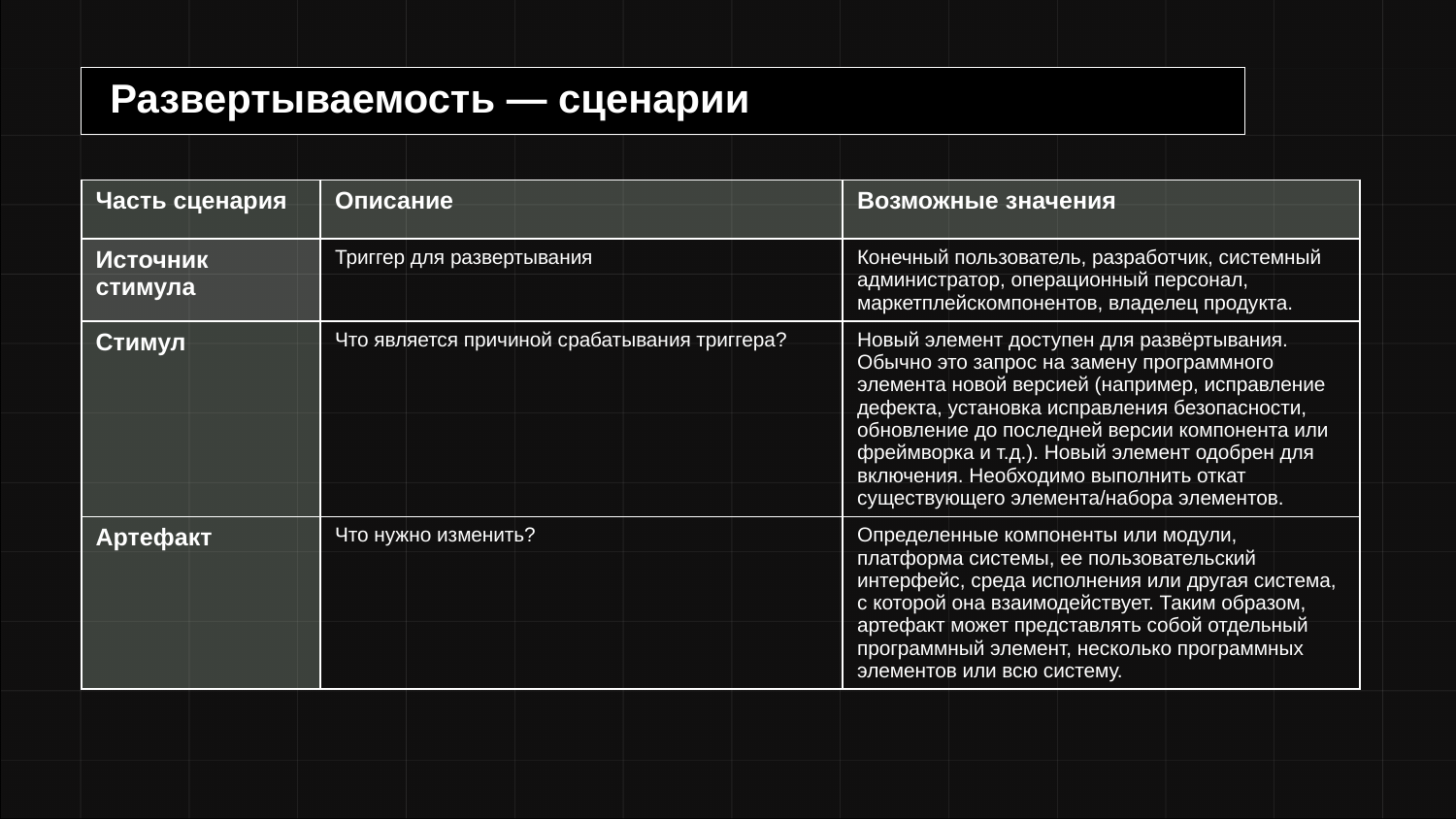

# Развертываемость — сценарии
| Часть сценария | Описание | Возможные значения |
| --- | --- | --- |
| Источник стимула | Триггер для развертывания | Конечный пользователь, разработчик, системный администратор, операционный персонал, маркетплейскомпонентов, владелец продукта. |
| Стимул | Что является причиной срабатывания триггера? | Новый элемент доступен для развёртывания. Обычно это запрос на замену программного элемента новой версией (например, исправление дефекта, установка исправления безопасности, обновление до последней версии компонента или фреймворка и т.д.). Новый элемент одобрен для включения. Необходимо выполнить откат существующего элемента/набора элементов. |
| Артефакт | Что нужно изменить? | Определенные компоненты или модули, платформа системы, ее пользовательский интерфейс, среда исполнения или другая система, с которой она взаимодействует. Таким образом, артефакт может представлять собой отдельный программный элемент, несколько программных элементов или всю систему. |